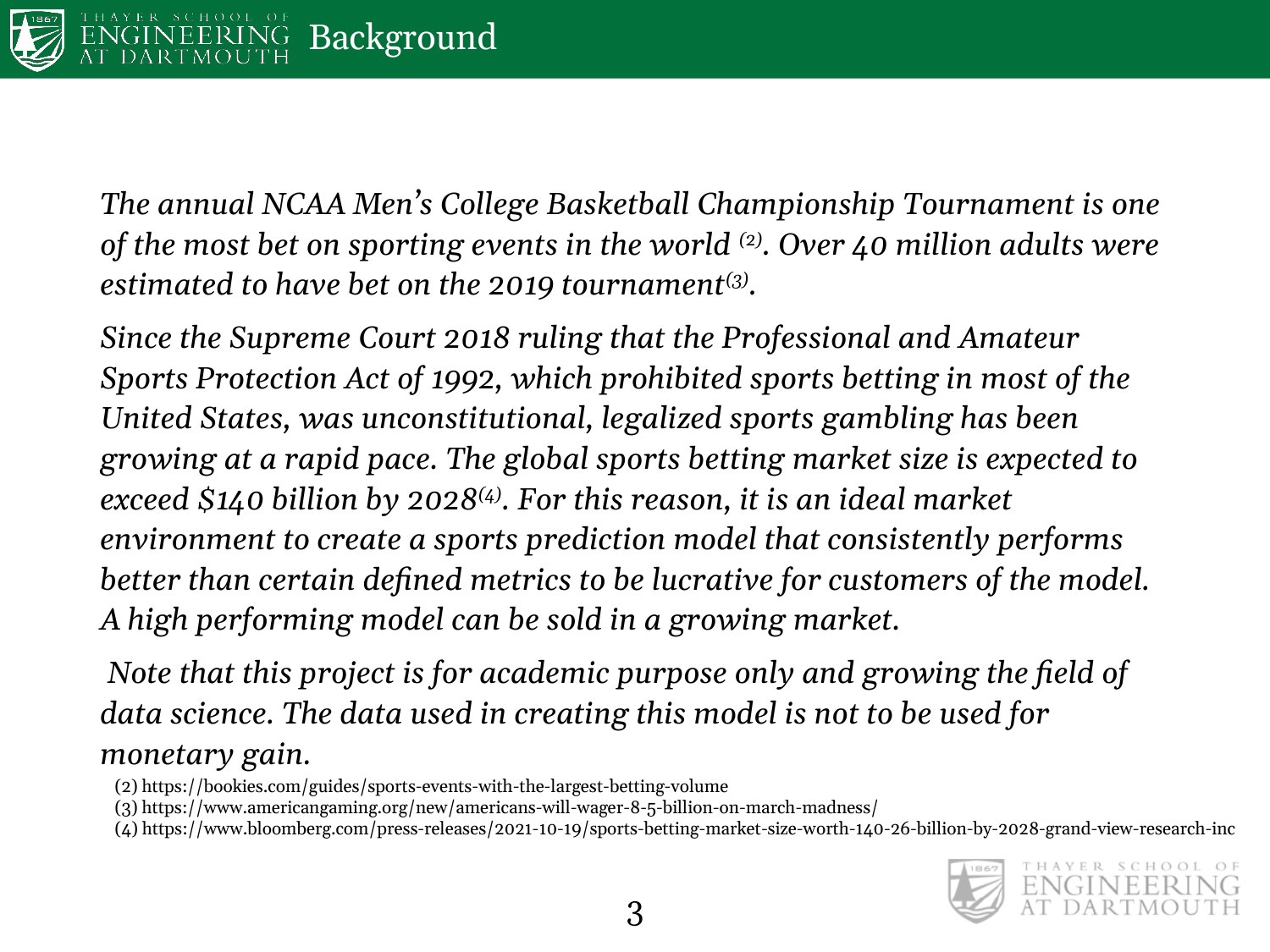

# Background
The annual NCAA Men’s College Basketball Championship Tournament is one of the most bet on sporting events in the world (2). Over 40 million adults were estimated to have bet on the 2019 tournament(3).
Since the Supreme Court 2018 ruling that the Professional and Amateur Sports Protection Act of 1992, which prohibited sports betting in most of the United States, was unconstitutional, legalized sports gambling has been growing at a rapid pace. The global sports betting market size is expected to exceed $140 billion by 2028(4). For this reason, it is an ideal market environment to create a sports prediction model that consistently performs better than certain defined metrics to be lucrative for customers of the model. A high performing model can be sold in a growing market.
 Note that this project is for academic purpose only and growing the field of data science. The data used in creating this model is not to be used for monetary gain.

(2) https://bookies.com/guides/sports-events-with-the-largest-betting-volume
(3) https://www.americangaming.org/new/americans-will-wager-8-5-billion-on-march-madness/
(4) https://www.bloomberg.com/press-releases/2021-10-19/sports-betting-market-size-worth-140-26-billion-by-2028-grand-view-research-inc
3